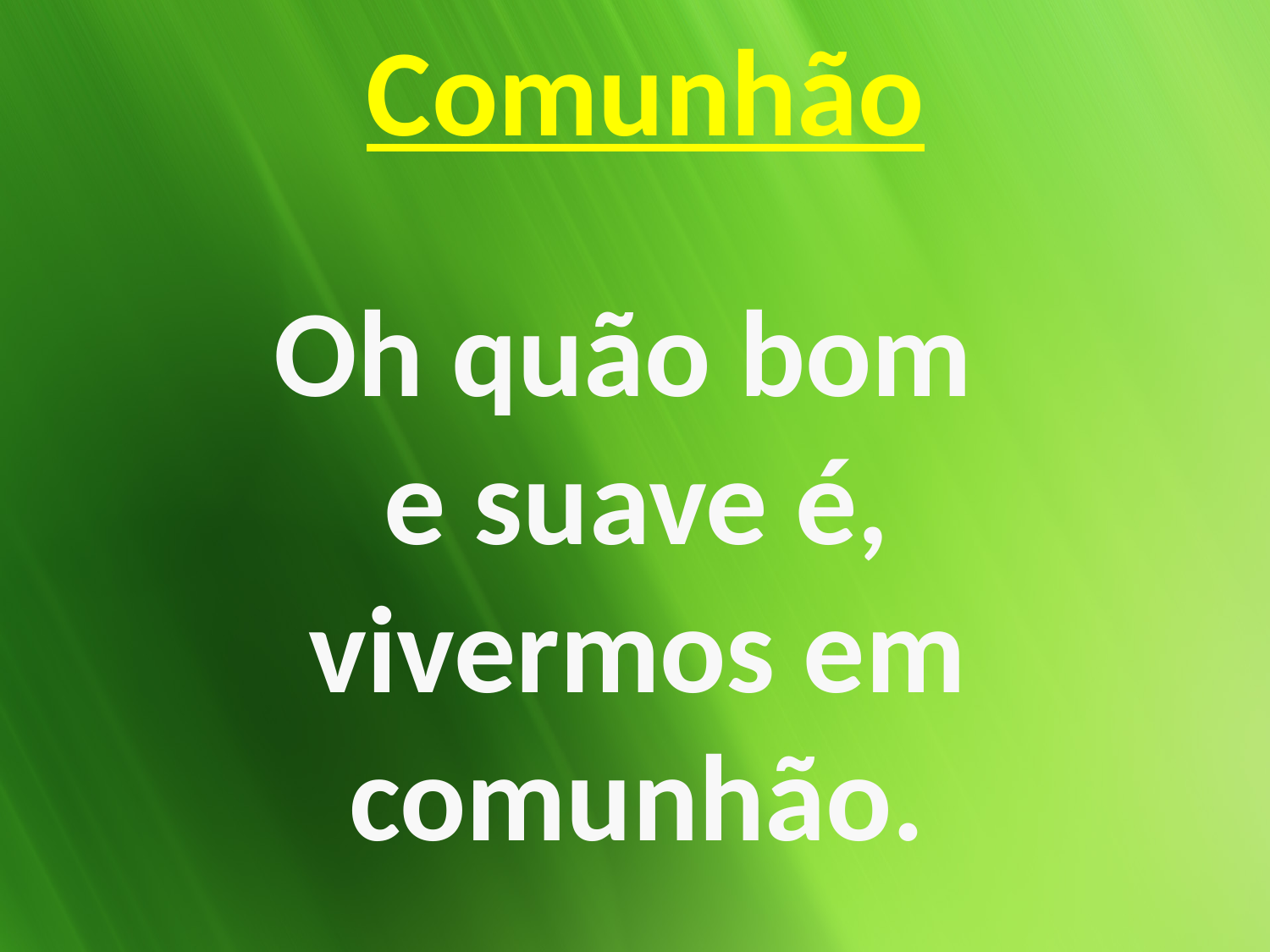

# Comunhão
Oh quão bom
e suave é,
vivermos em comunhão.